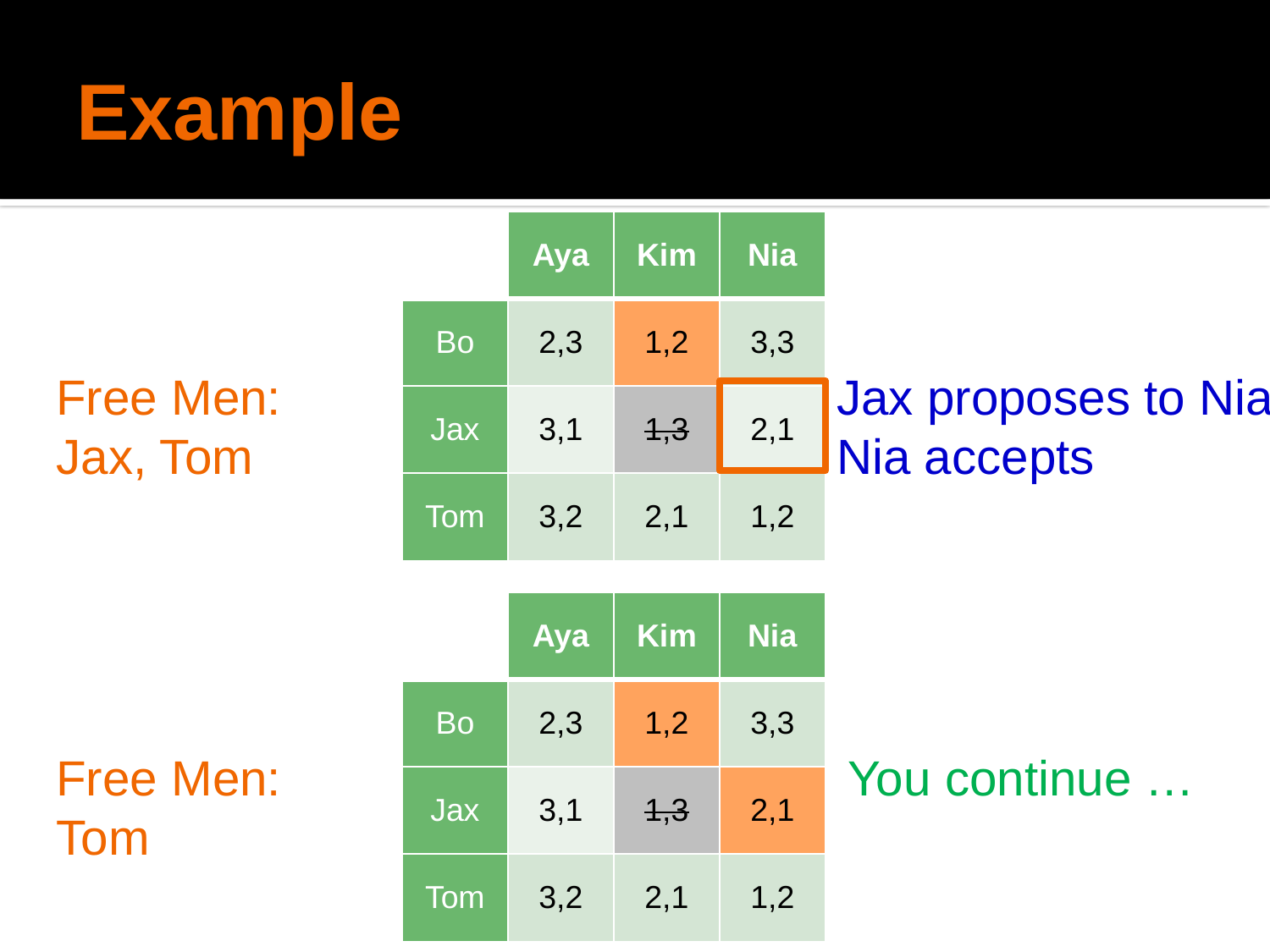

# Example
|  | Aya | Kim | Nia |
| --- | --- | --- | --- |
| Bo | 2,3 | 1,2 | 3,3 |
| Jax | 3,1 | 1,3 | 2,1 |
| Tom | 3,2 | 2,1 | 1,2 |
Free Men:
Jax, Tom
Jax proposes to Nia
Nia accepts

|  | Aya | Kim | Nia |
| --- | --- | --- | --- |
| Bo | 2,3 | 1,2 | 3,3 |
| Jax | 3,1 | 1,3 | 2,1 |
| Tom | 3,2 | 2,1 | 1,2 |
Free Men:
Tom
You continue …